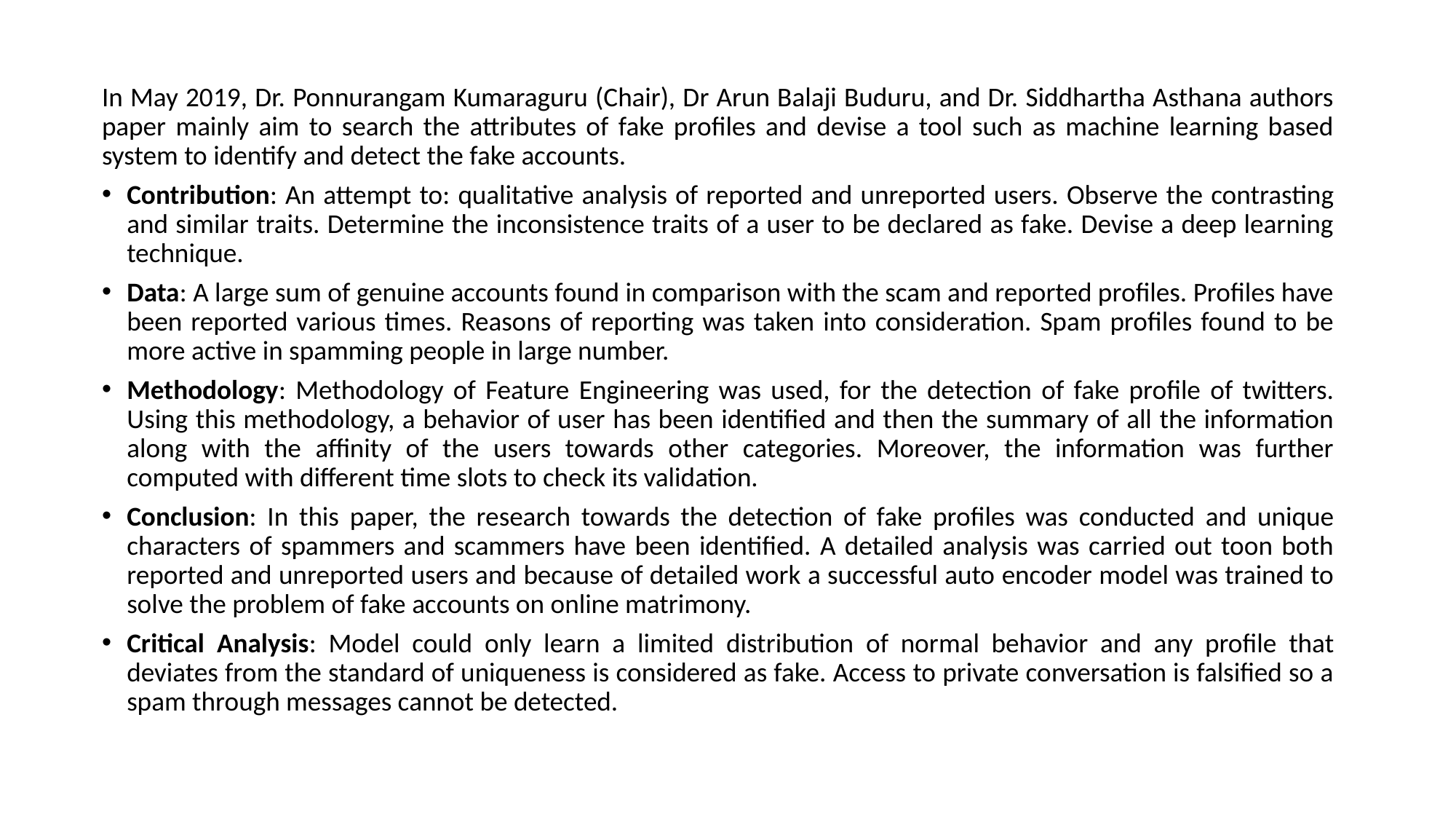

In May 2019, Dr. Ponnurangam Kumaraguru (Chair), Dr Arun Balaji Buduru, and Dr. Siddhartha Asthana authors paper mainly aim to search the attributes of fake profiles and devise a tool such as machine learning based system to identify and detect the fake accounts.
Contribution: An attempt to: qualitative analysis of reported and unreported users. Observe the contrasting and similar traits. Determine the inconsistence traits of a user to be declared as fake. Devise a deep learning technique.
Data: A large sum of genuine accounts found in comparison with the scam and reported profiles. Profiles have been reported various times. Reasons of reporting was taken into consideration. Spam profiles found to be more active in spamming people in large number.
Methodology: Methodology of Feature Engineering was used, for the detection of fake profile of twitters. Using this methodology, a behavior of user has been identified and then the summary of all the information along with the affinity of the users towards other categories. Moreover, the information was further computed with different time slots to check its validation.
Conclusion: In this paper, the research towards the detection of fake profiles was conducted and unique characters of spammers and scammers have been identified. A detailed analysis was carried out toon both reported and unreported users and because of detailed work a successful auto encoder model was trained to solve the problem of fake accounts on online matrimony.
Critical Analysis: Model could only learn a limited distribution of normal behavior and any profile that deviates from the standard of uniqueness is considered as fake. Access to private conversation is falsified so a spam through messages cannot be detected.